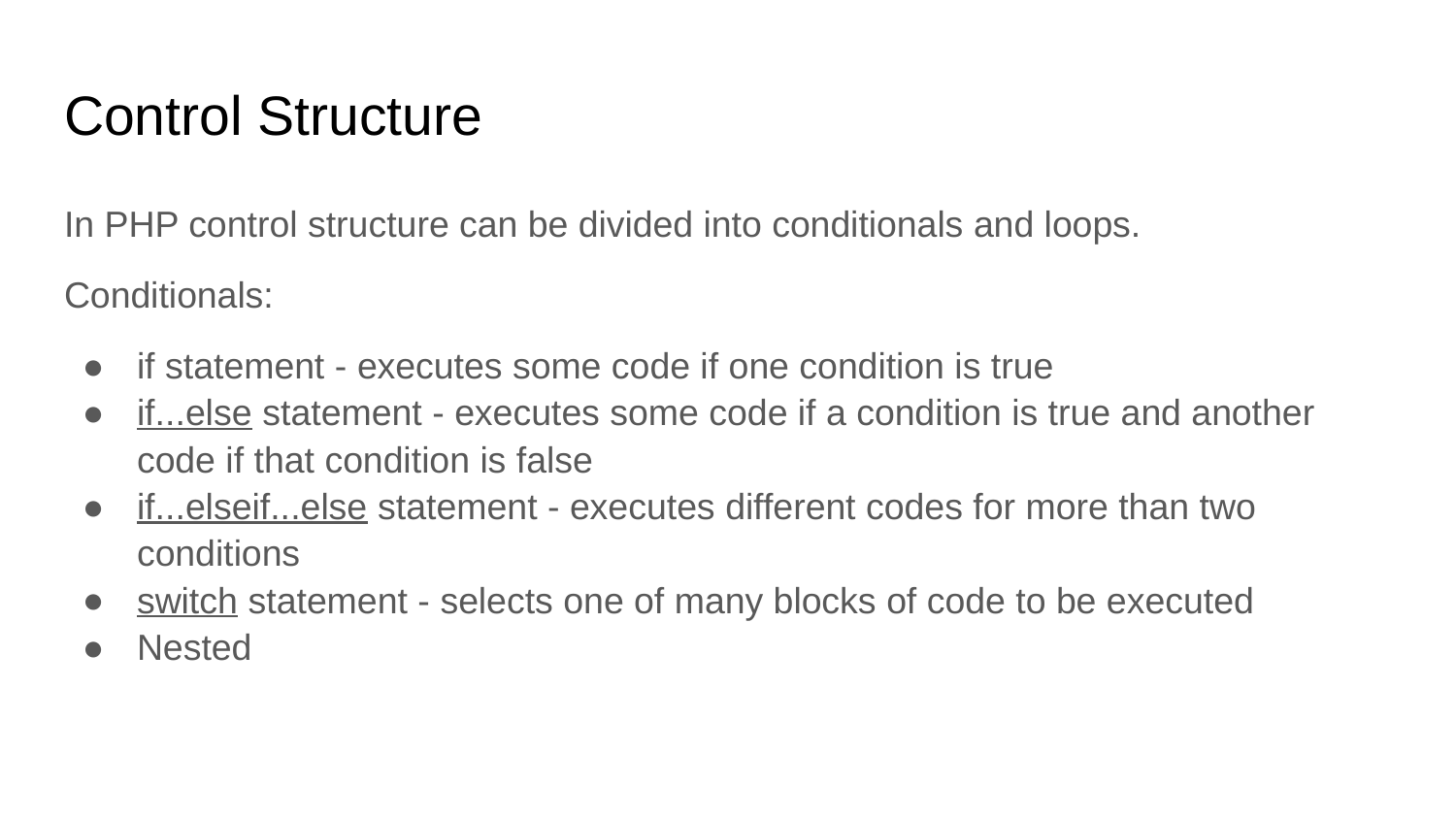

# Control Structure
In PHP control structure can be divided into conditionals and loops.
Conditionals:
if statement - executes some code if one condition is true
if...else statement - executes some code if a condition is true and another code if that condition is false
if...elseif...else statement - executes different codes for more than two conditions
switch statement - selects one of many blocks of code to be executed
Nested